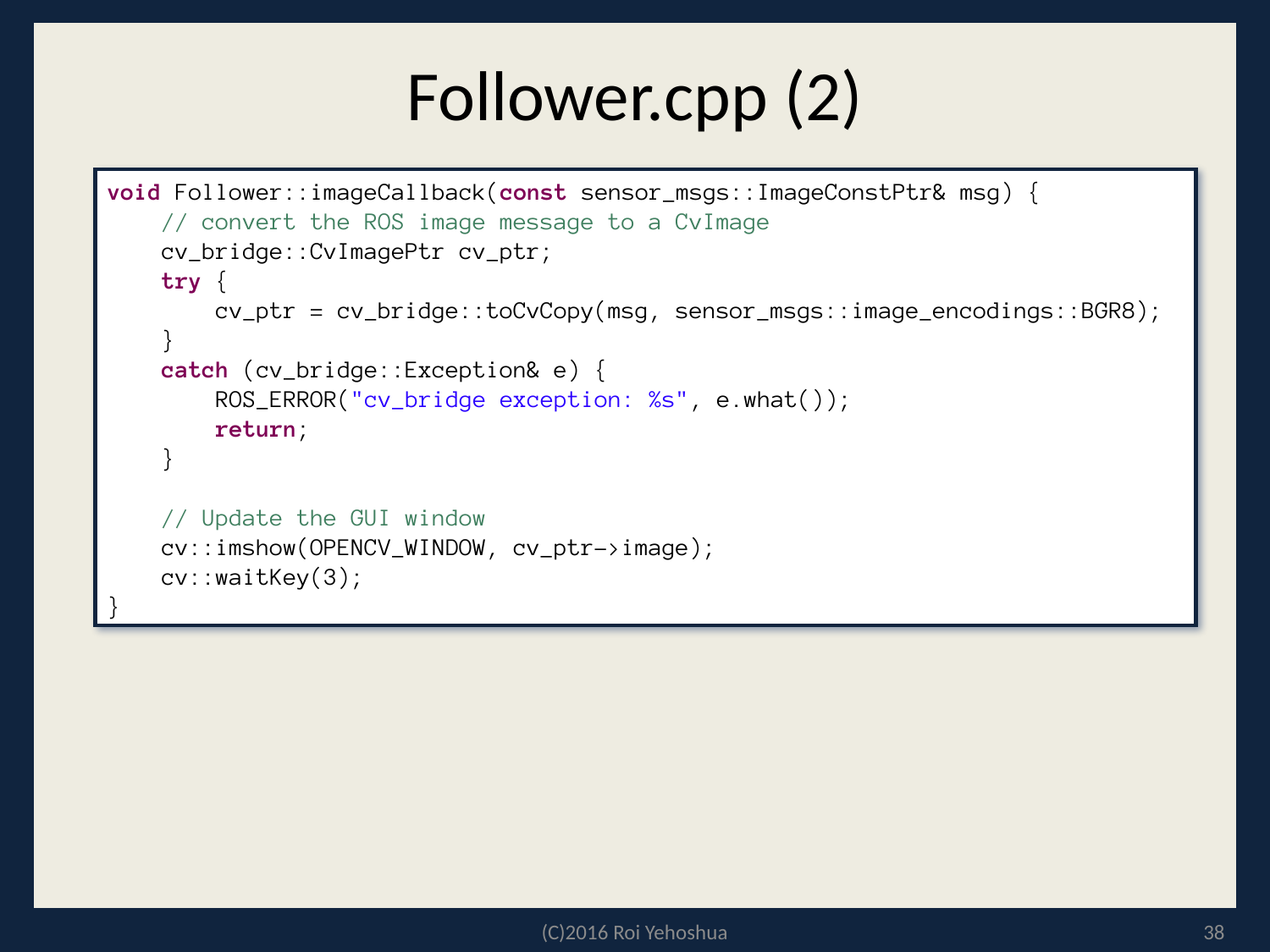

# Follower.cpp (2)
void Follower::imageCallback(const sensor_msgs::ImageConstPtr& msg) {
    // convert the ROS image message to a CvImage
    cv_bridge::CvImagePtr cv_ptr;
    try {
        cv_ptr = cv_bridge::toCvCopy(msg, sensor_msgs::image_encodings::BGR8);
    }
    catch (cv_bridge::Exception& e) {
        ROS_ERROR("cv_bridge exception: %s", e.what());
        return;
    }

    // Update the GUI window
    cv::imshow(OPENCV_WINDOW, cv_ptr->image);
    cv::waitKey(3);
}
(C)2016 Roi Yehoshua
38